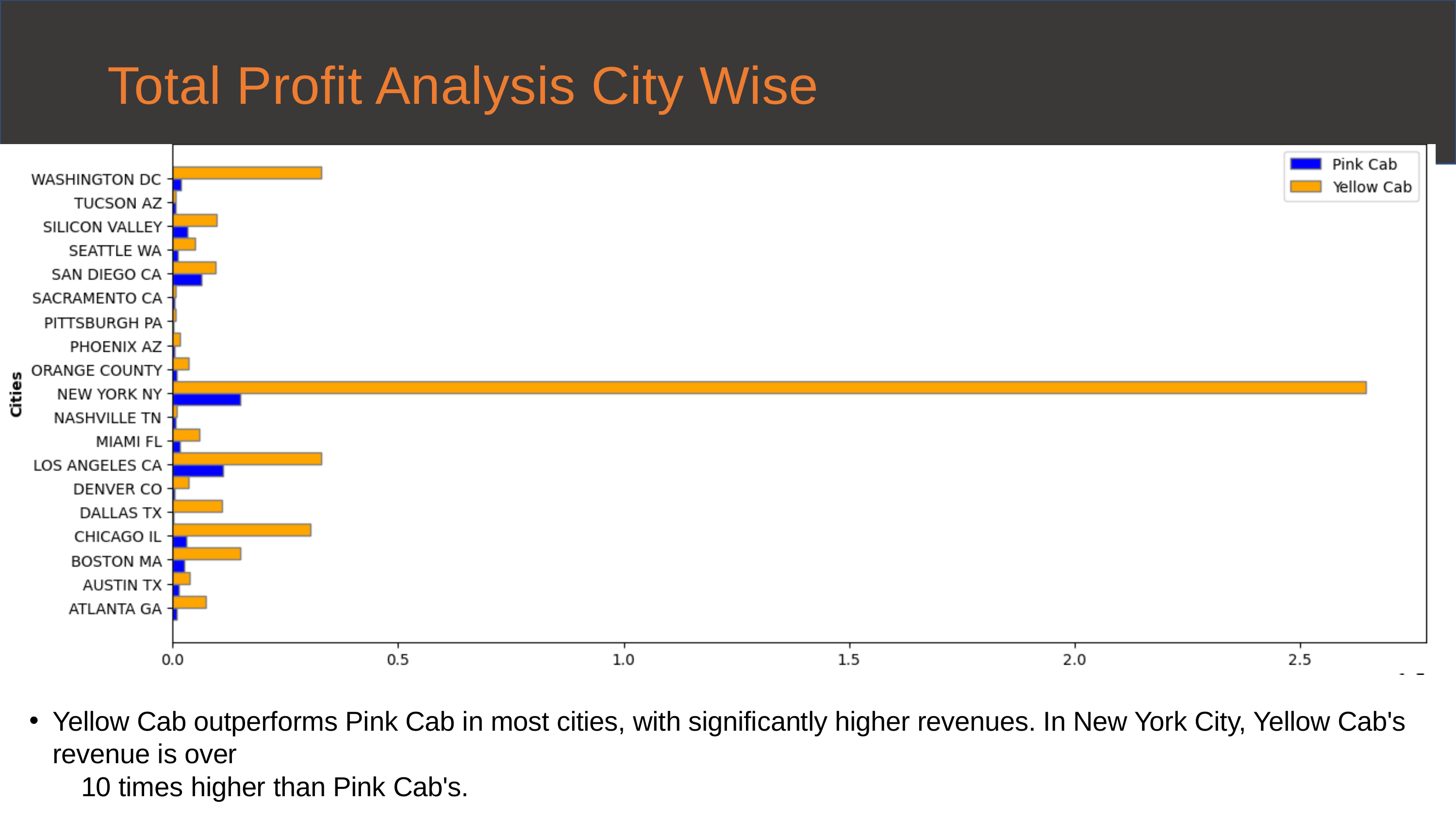

Total Profit Analysis City Wise

Yellow Cab outperforms Pink Cab in most cities, with significantly higher revenues. In New York City, Yellow Cab's revenue is over
          10 times higher than Pink Cab's.